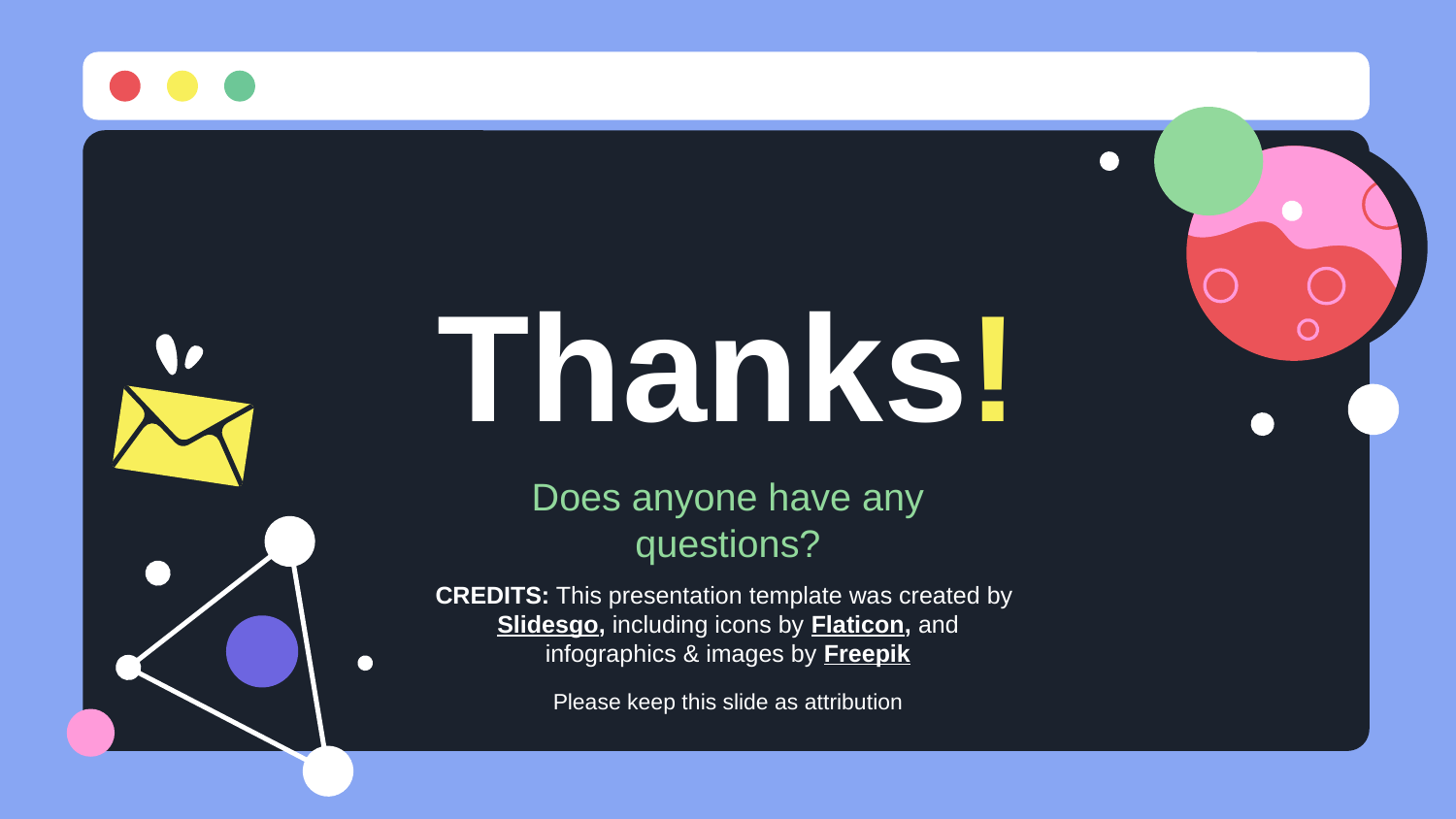

# Thanks!
Does anyone have any questions?

Please keep this slide as attribution